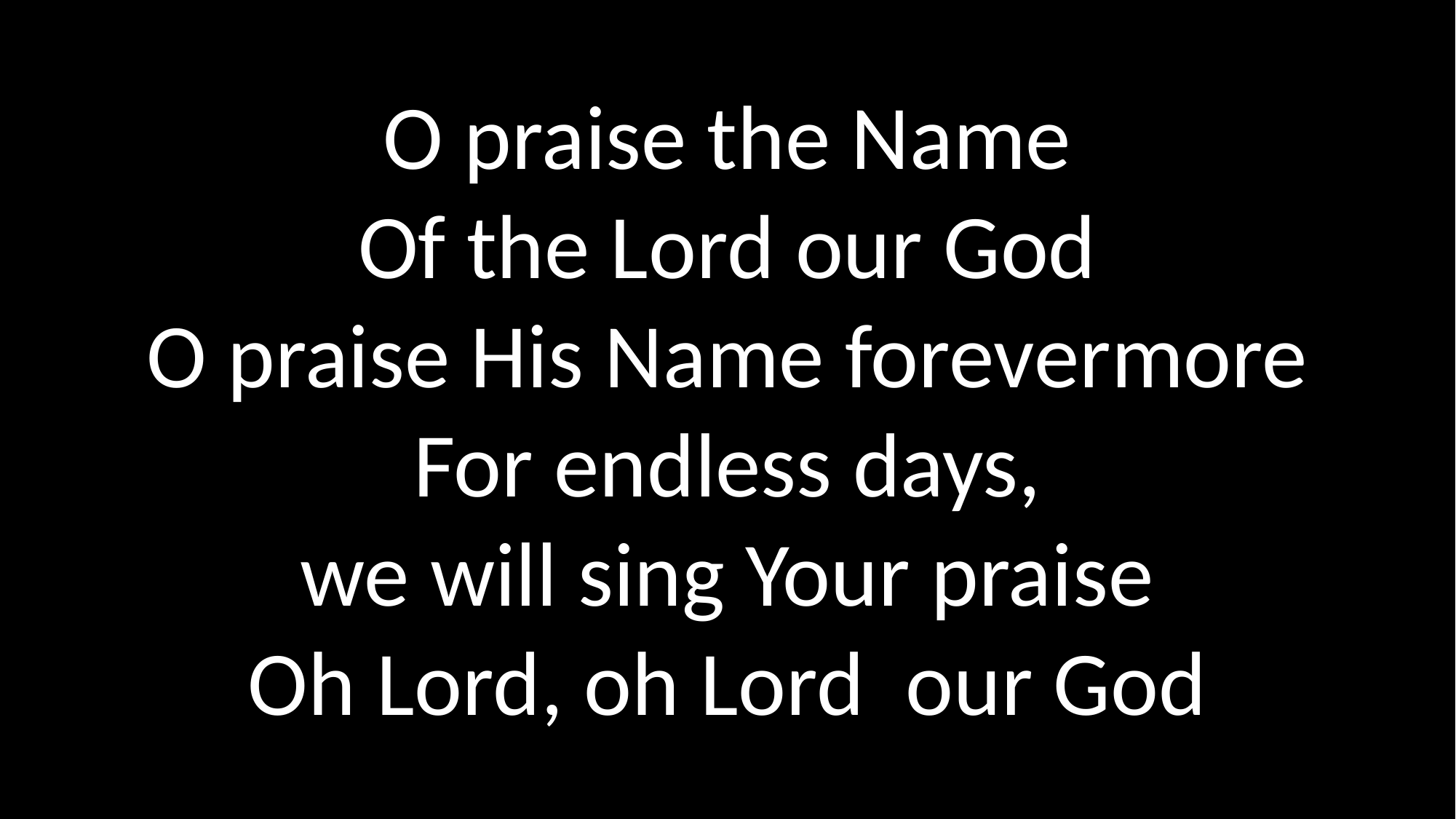

O praise the Name
Of the Lord our God
O praise His Name forevermore
For endless days,
we will sing Your praise
Oh Lord, oh Lord  our God